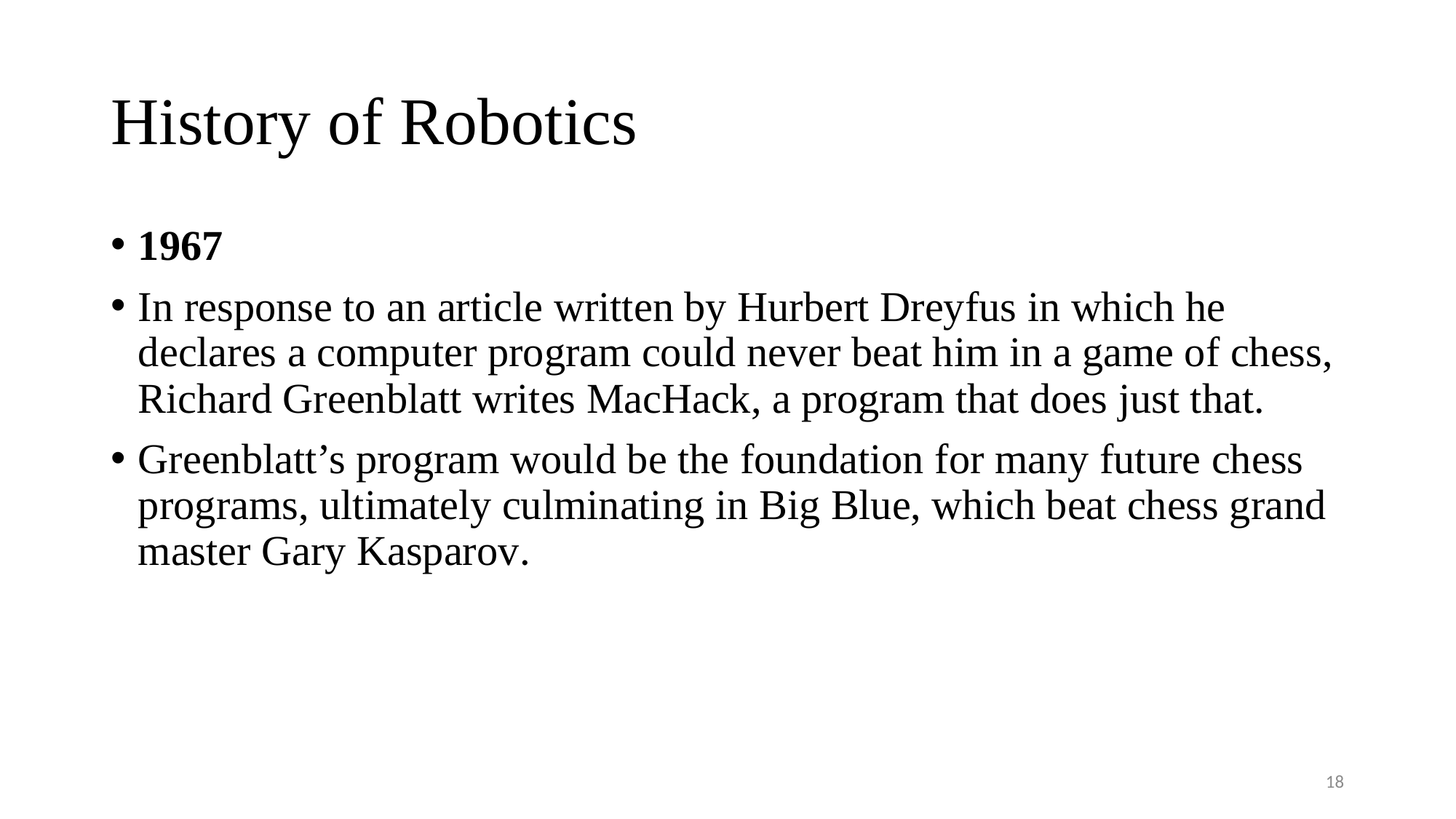

# History of Robotics
1967
In response to an article written by Hurbert Dreyfus in which he declares a computer program could never beat him in a game of chess, Richard Greenblatt writes MacHack, a program that does just that.
Greenblatt’s program would be the foundation for many future chess programs, ultimately culminating in Big Blue, which beat chess grand master Gary Kasparov.
18